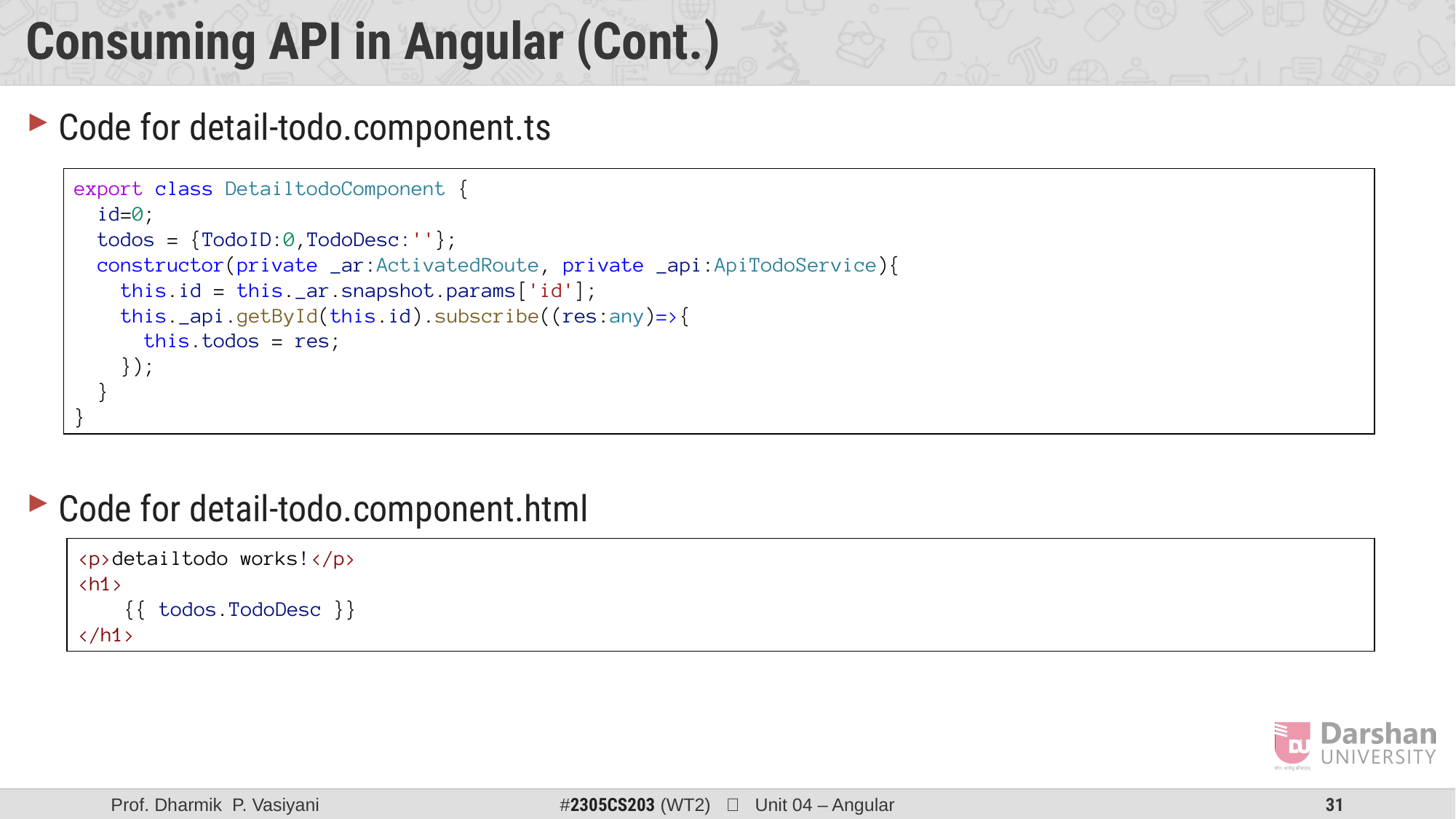

# Consuming API in Angular (Cont.)
Code for detail-todo.component.ts

Code for detail-todo.component.html
export class DetailtodoComponent {
  id=0;
  todos = {TodoID:0,TodoDesc:''};
  constructor(private _ar:ActivatedRoute, private _api:ApiTodoService){
    this.id = this._ar.snapshot.params['id'];
    this._api.getById(this.id).subscribe((res:any)=>{
      this.todos = res;
    });
  }
}
<p>detailtodo works!</p>
<h1>
    {{ todos.TodoDesc }}
</h1>